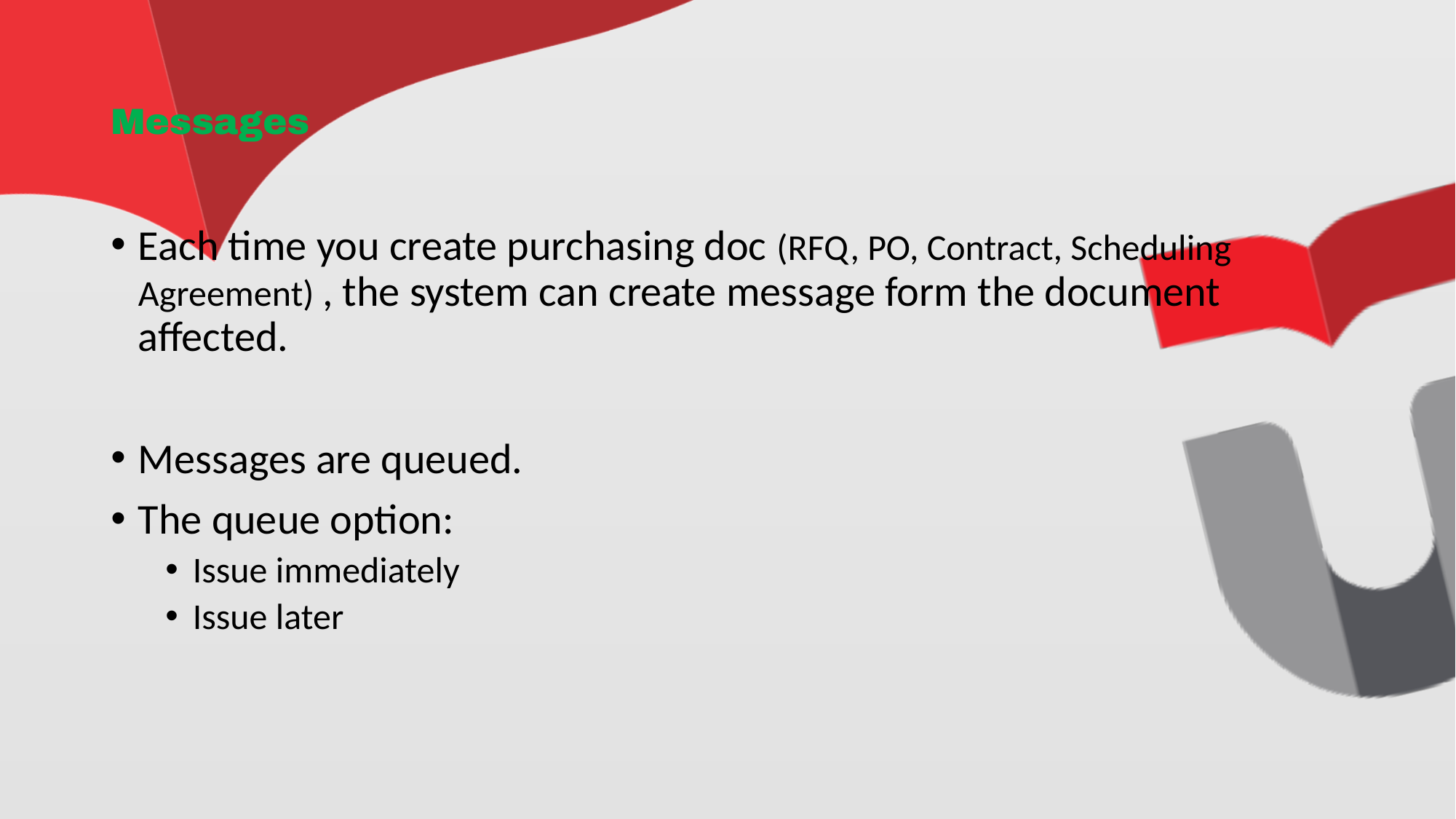

# Messages
Each time you create purchasing doc (RFQ, PO, Contract, Scheduling Agreement) , the system can create message form the document affected.

Messages are queued.
The queue option:
Issue immediately
Issue later